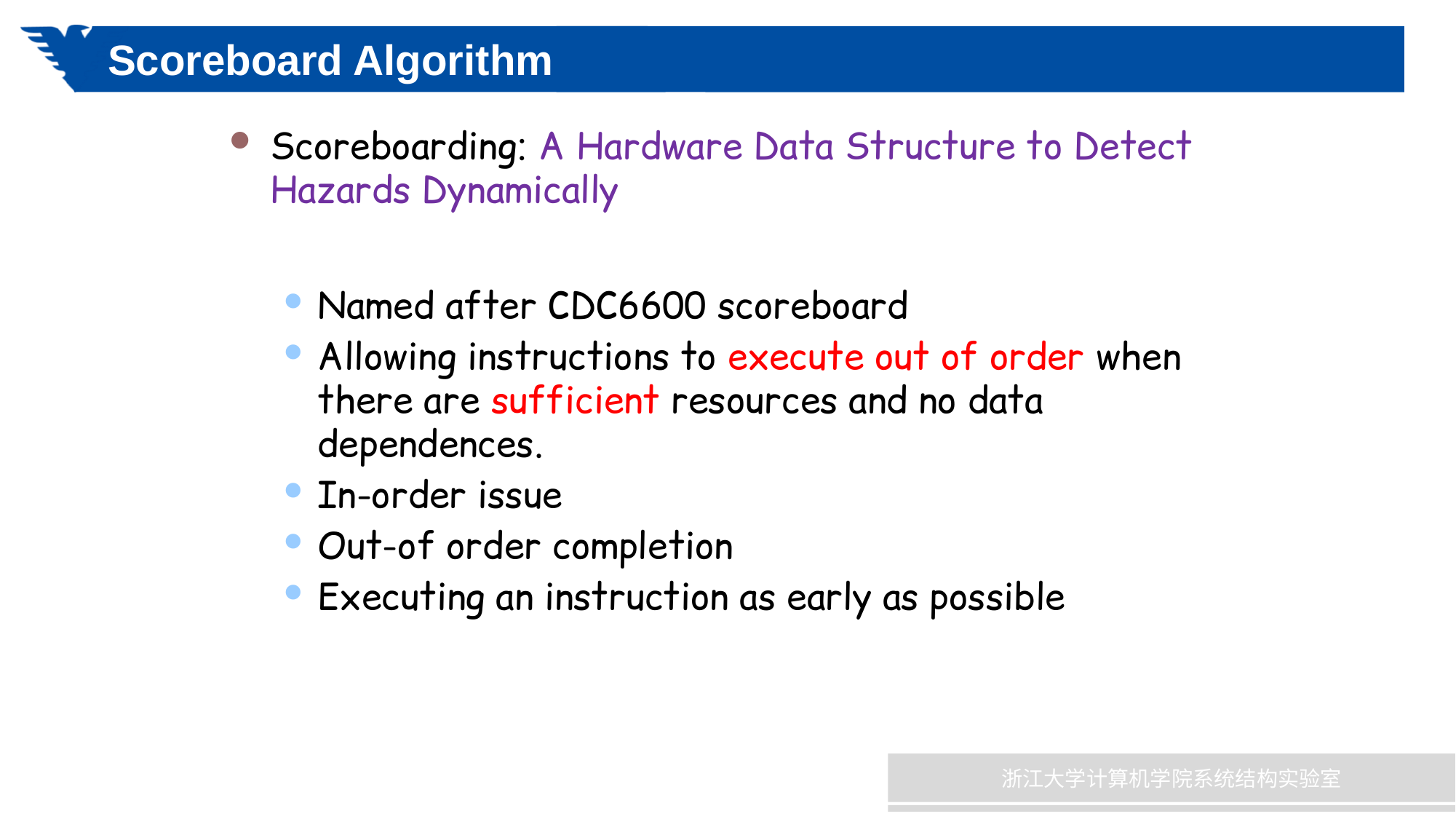

# Scoreboard Algorithm
Scoreboarding: A Hardware Data Structure to Detect Hazards Dynamically

Named after CDC6600 scoreboard
Allowing instructions to execute out of order when there are sufficient resources and no data dependences.
In-order issue
Out-of order completion
Executing an instruction as early as possible